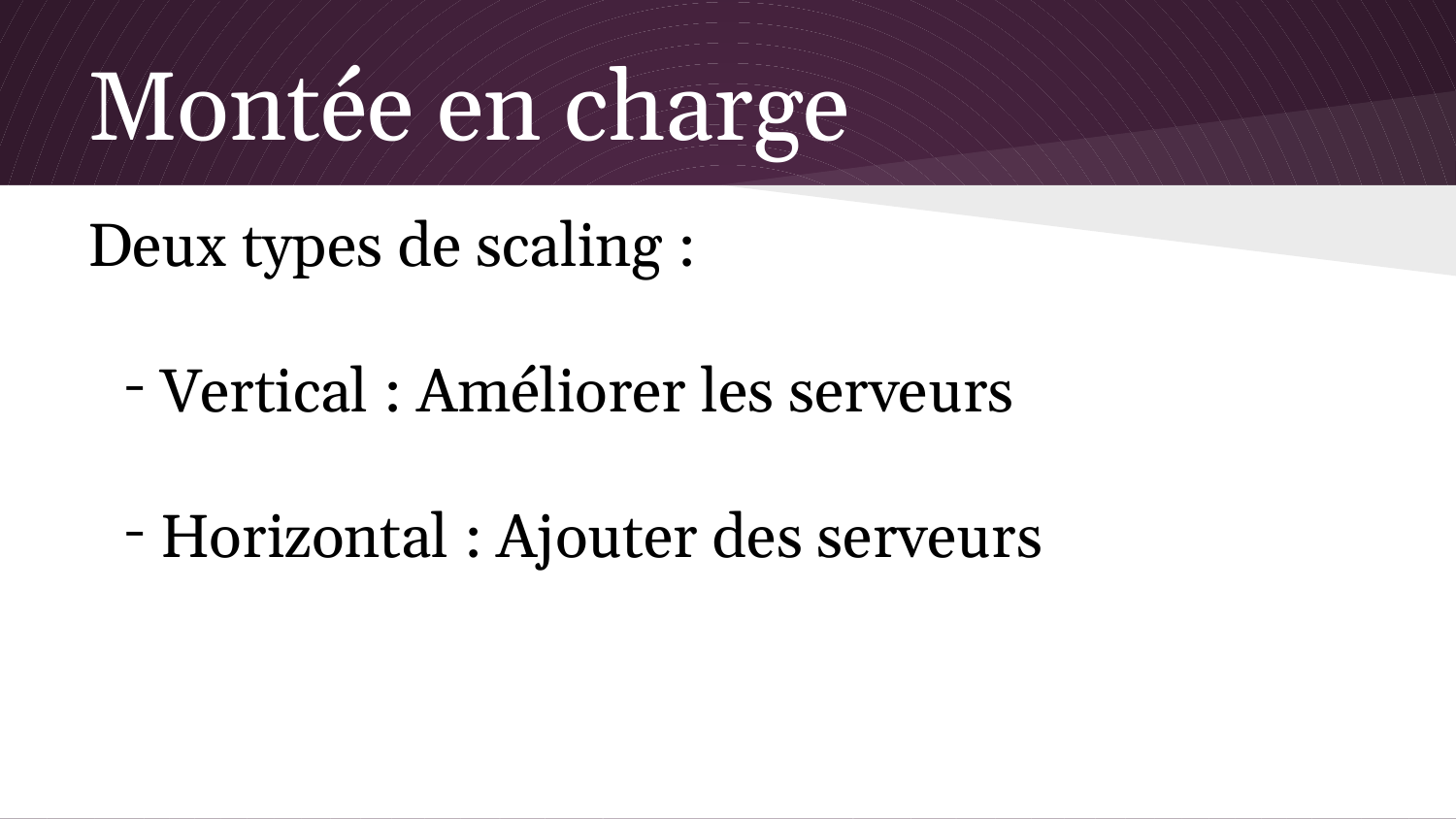

# Montée en charge
Deux types de scaling :

Vertical : Améliorer les serveurs

Horizontal : Ajouter des serveurs